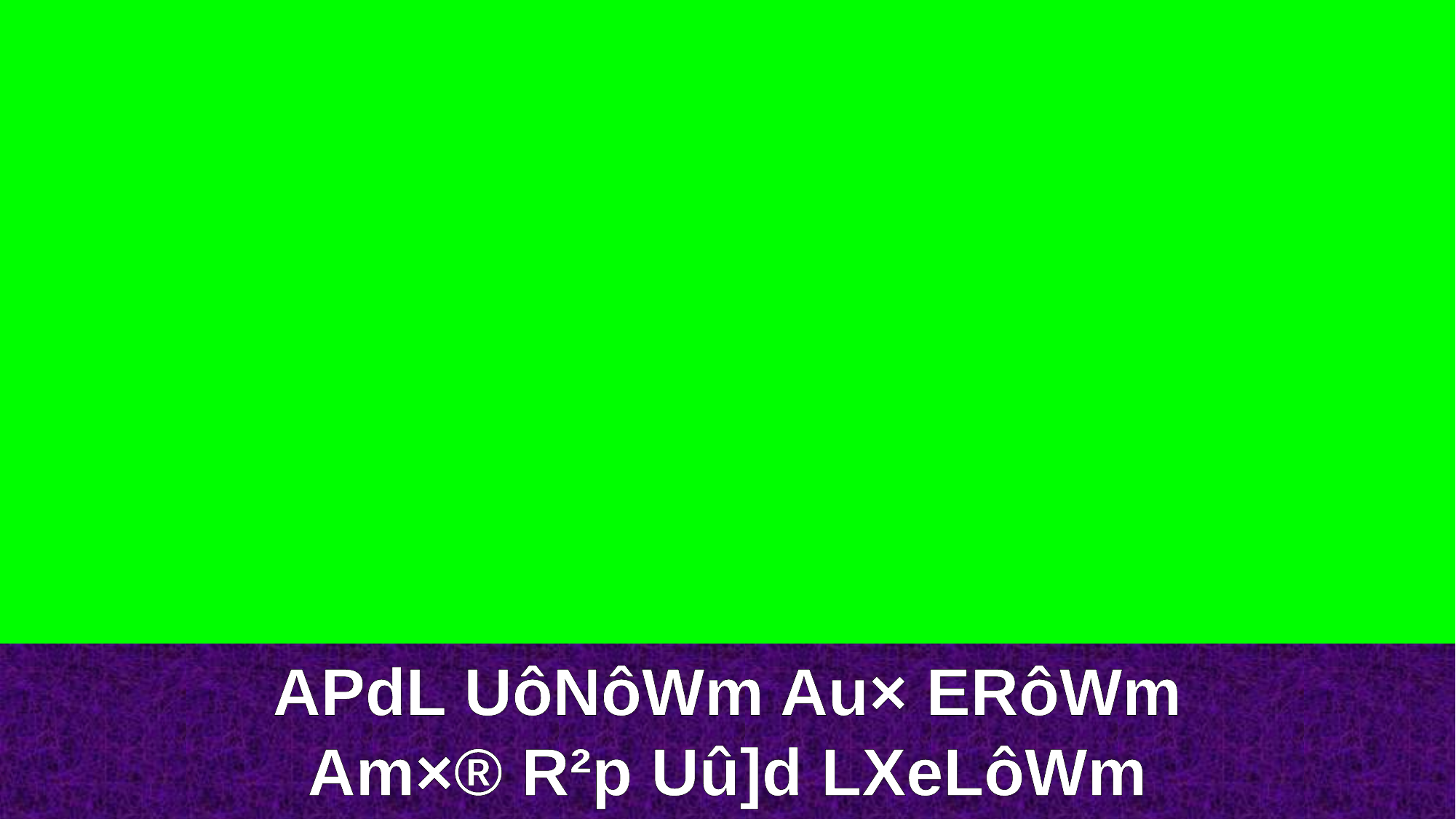

APdL UôNôWm Au× ERôWm Am×® R²p Uû]d LXeLôWm